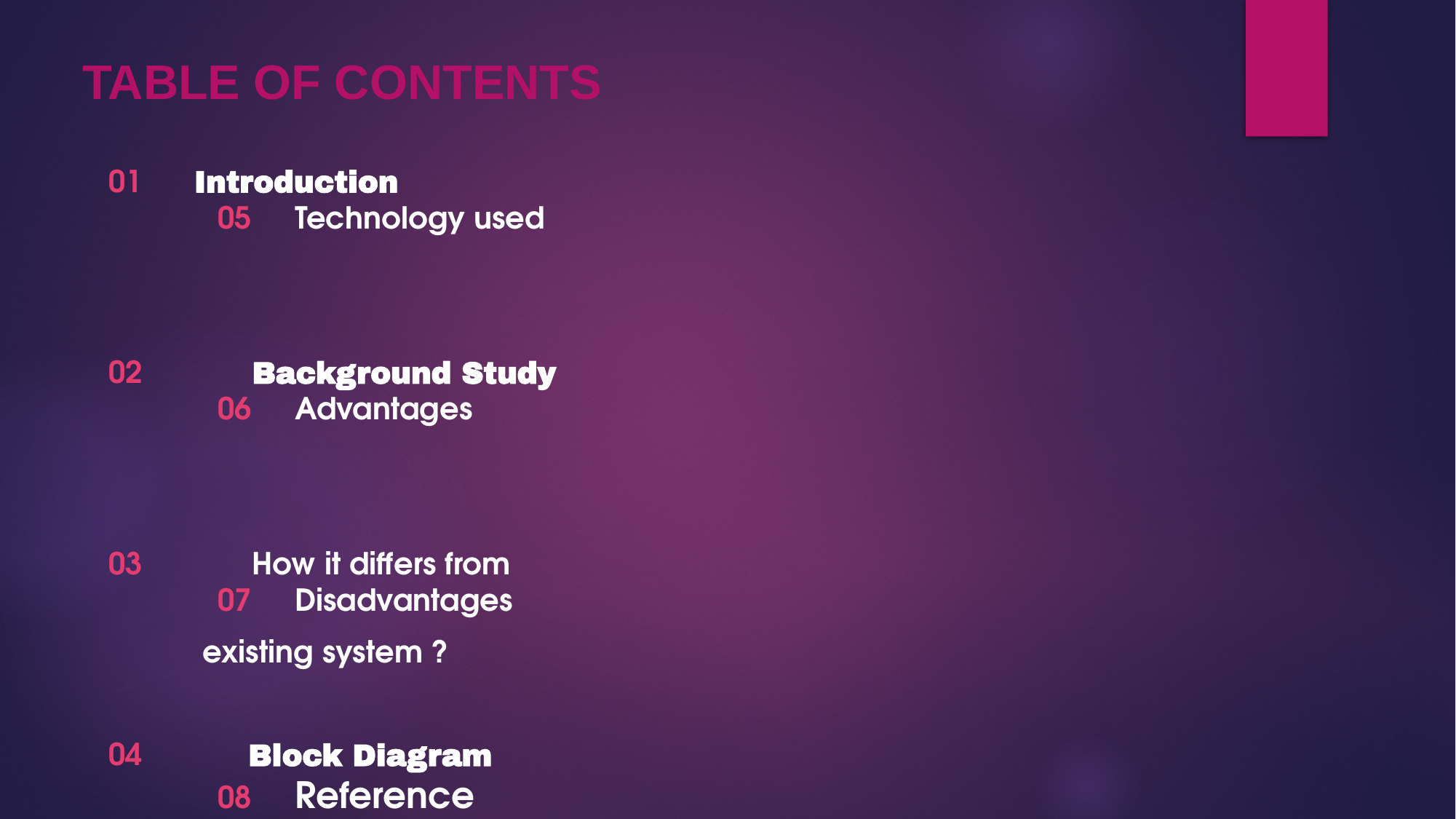

TABLE OF CONTENTS
01      Introduction    								05     Technology used

02	    Background Study						06     Advantages

03	    How it differs from 							07     Disadvantages
           existing system ?

04	   Block Diagram 							08     Reference